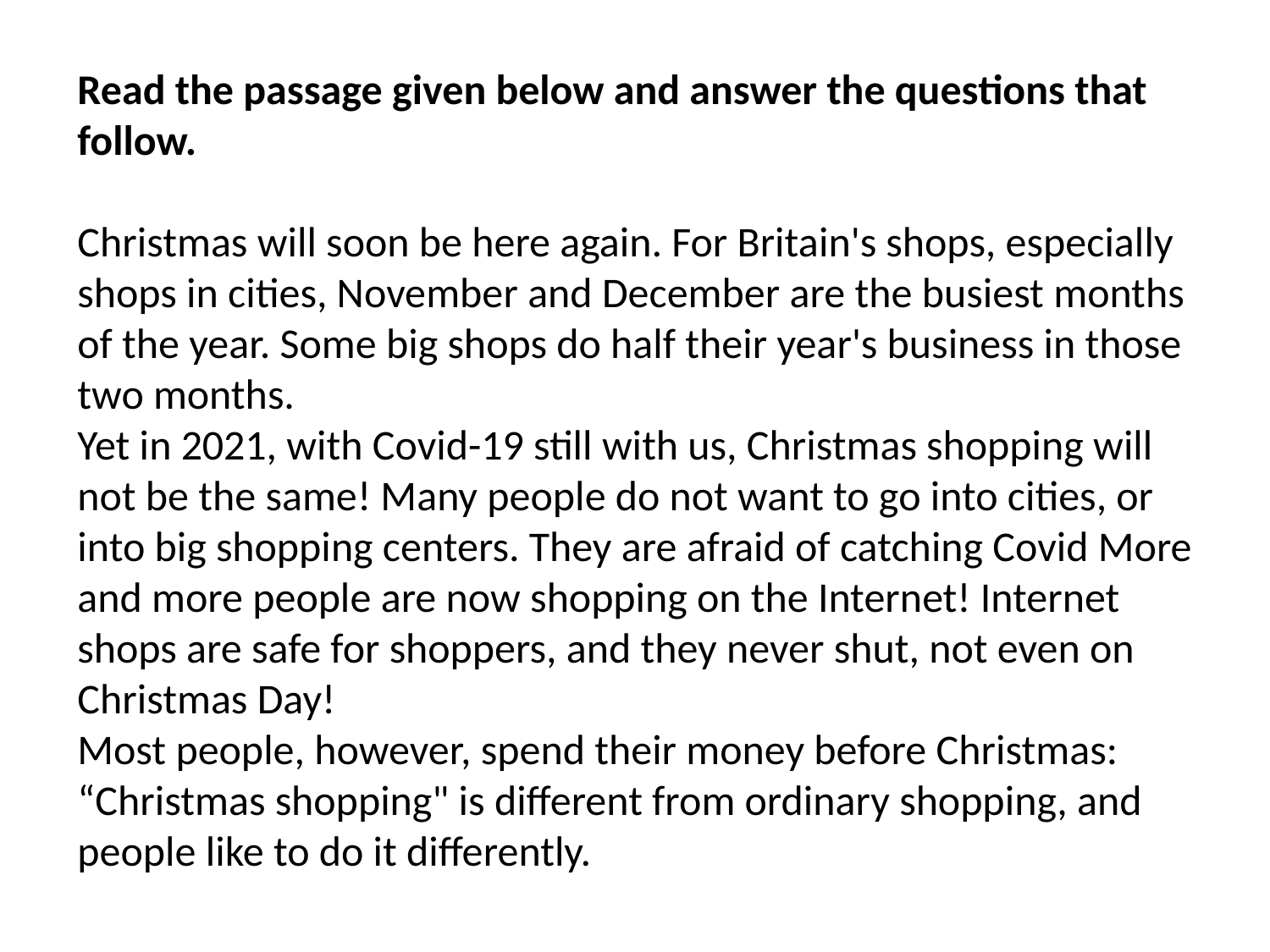

Read the passage given below and answer the questions that follow.

Christmas will soon be here again. For Britain's shops, especially shops in cities, November and December are the busiest months of the year. Some big shops do half their year's business in those two months.
Yet in 2021, with Covid-19 still with us, Christmas shopping will not be the same! Many people do not want to go into cities, or into big shopping centers. They are afraid of catching Covid More and more people are now shopping on the Internet! Internet shops are safe for shoppers, and they never shut, not even on Christmas Day!
Most people, however, spend their money before Christmas: “Christmas shopping" is different from ordinary shopping, and people like to do it differently.